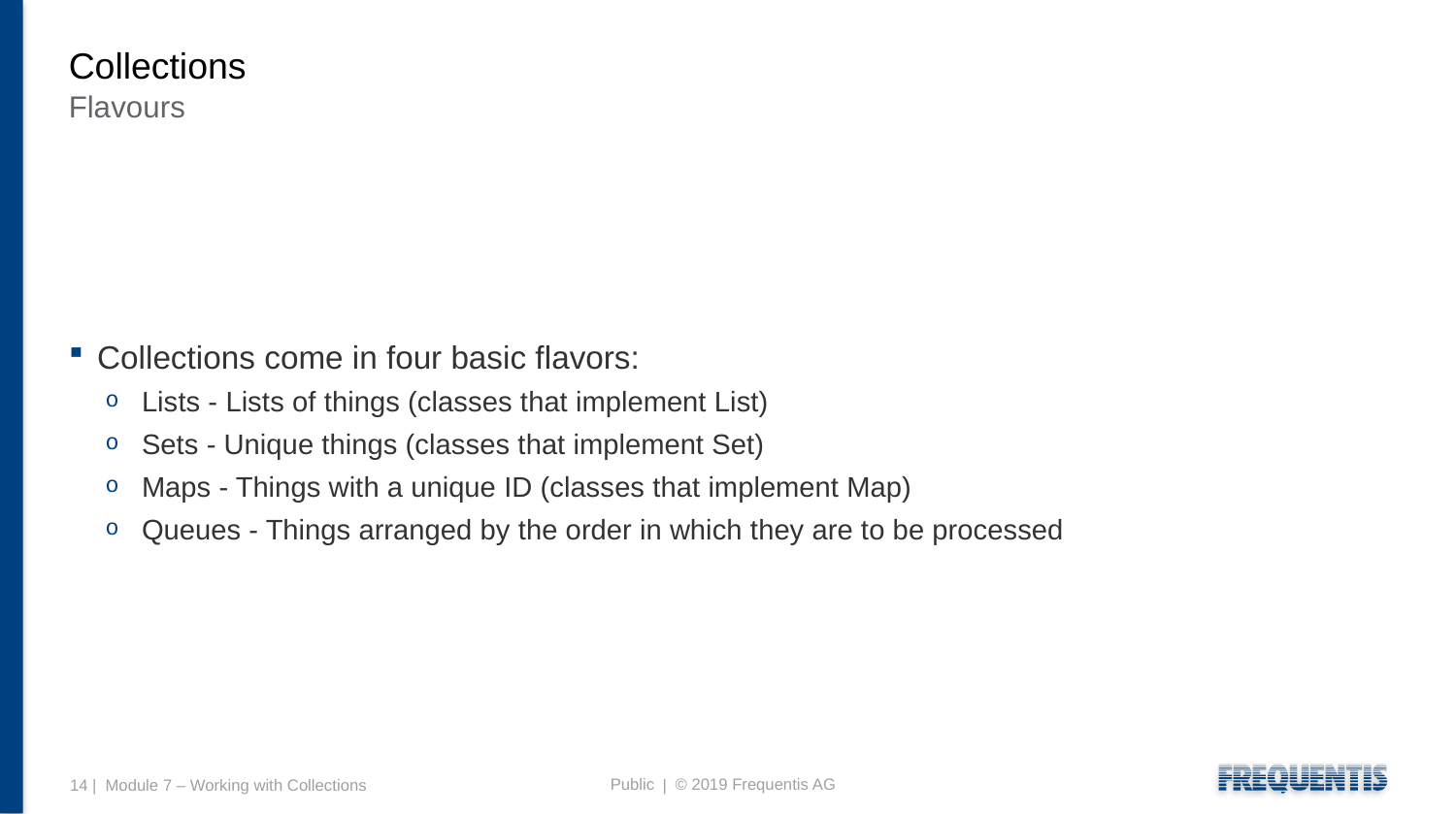

# Collections
Flavours

Collections come in four basic flavors:
Lists - Lists of things (classes that implement List)
Sets - Unique things (classes that implement Set)
Maps - Things with a unique ID (classes that implement Map)
Queues - Things arranged by the order in which they are to be processed